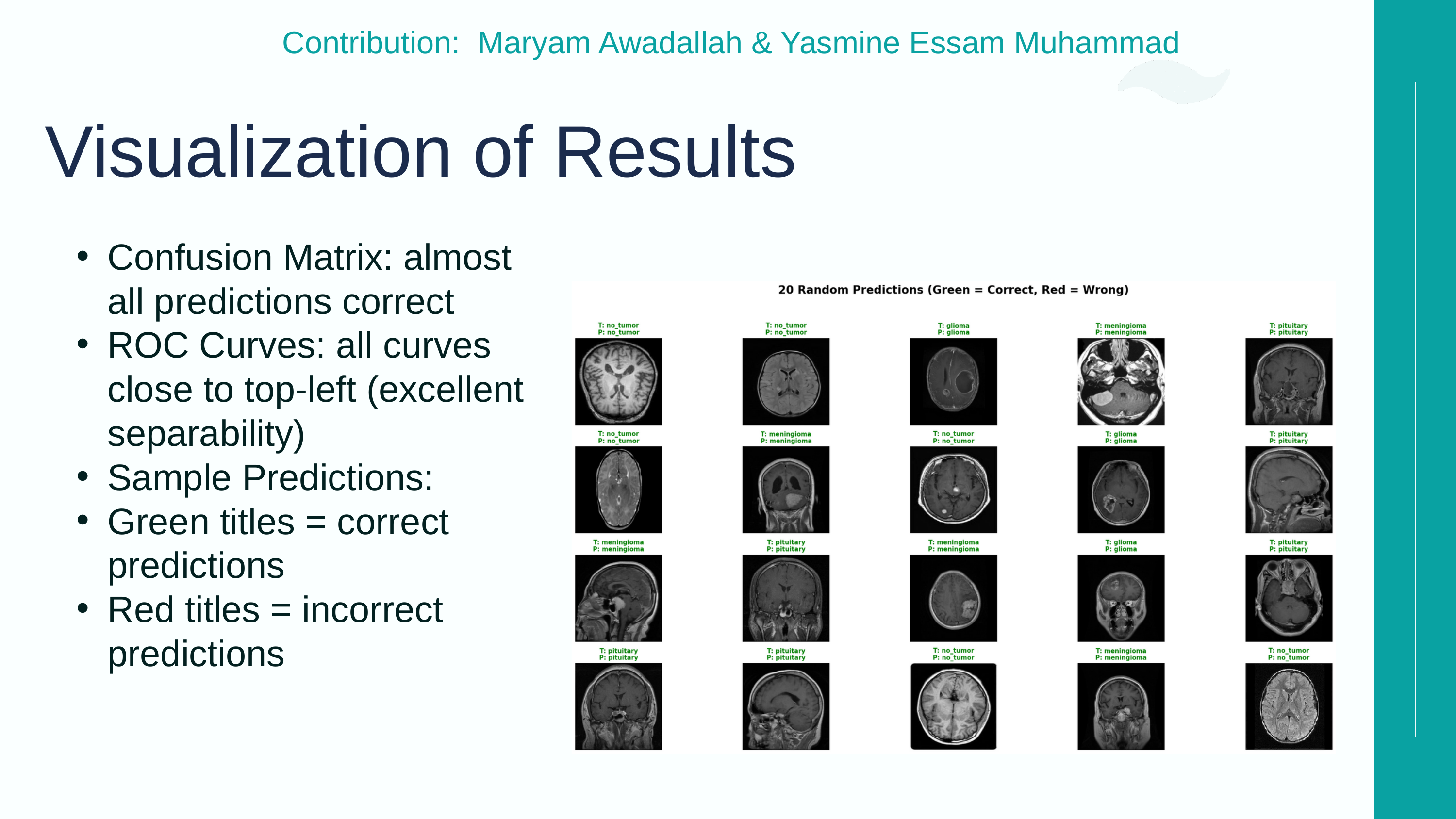

Contribution:  Maryam Awadallah & Yasmine Essam Muhammad

Visualization of Results

Confusion Matrix: almost all predictions correct
ROC Curves: all curves close to top-left (excellent separability)
Sample Predictions:
Green titles = correct predictions
Red titles = incorrect predictions